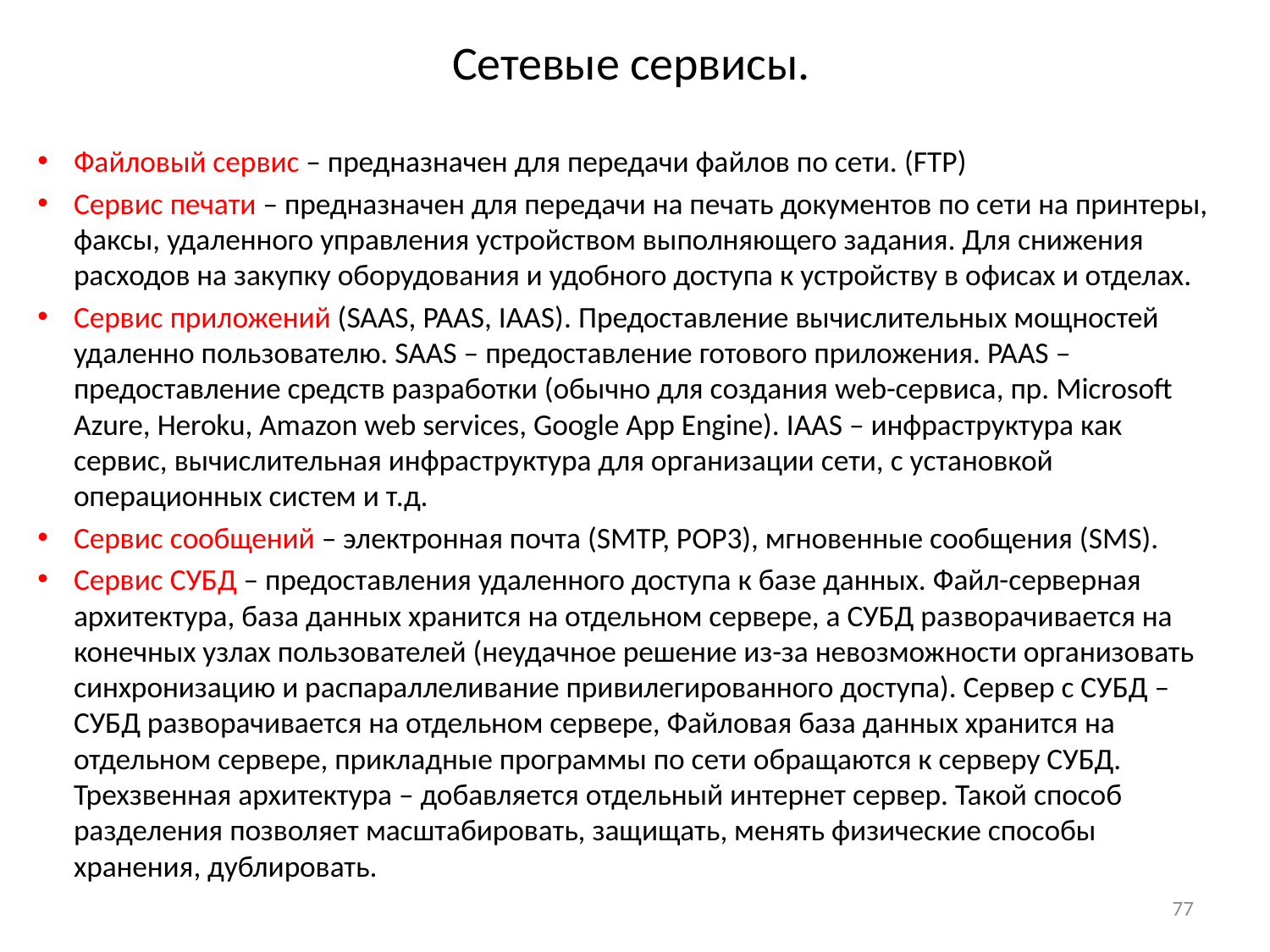

# Сетевые сервисы.
Файловый сервис – предназначен для передачи файлов по сети. (FTP)
Сервис печати – предназначен для передачи на печать документов по сети на принтеры, факсы, удаленного управления устройством выполняющего задания. Для снижения расходов на закупку оборудования и удобного доступа к устройству в офисах и отделах.
Сервис приложений (SAAS, PAAS, IAAS). Предоставление вычислительных мощностей удаленно пользователю. SAAS – предоставление готового приложения. PAAS – предоставление средств разработки (обычно для создания web-сервиса, пр. Microsoft Azure, Heroku, Amazon web services, Google App Engine). IAAS – инфраструктура как сервис, вычислительная инфраструктура для организации сети, с установкой операционных систем и т.д.
Сервис сообщений – электронная почта (SMTP, POP3), мгновенные сообщения (SMS).
Сервис СУБД – предоставления удаленного доступа к базе данных. Файл-серверная архитектура, база данных хранится на отдельном сервере, а СУБД разворачивается на конечных узлах пользователей (неудачное решение из-за невозможности организовать синхронизацию и распараллеливание привилегированного доступа). Сервер с СУБД – СУБД разворачивается на отдельном сервере, Файловая база данных хранится на отдельном сервере, прикладные программы по сети обращаются к серверу СУБД. Трехзвенная архитектура – добавляется отдельный интернет сервер. Такой способ разделения позволяет масштабировать, защищать, менять физические способы хранения, дублировать.

77